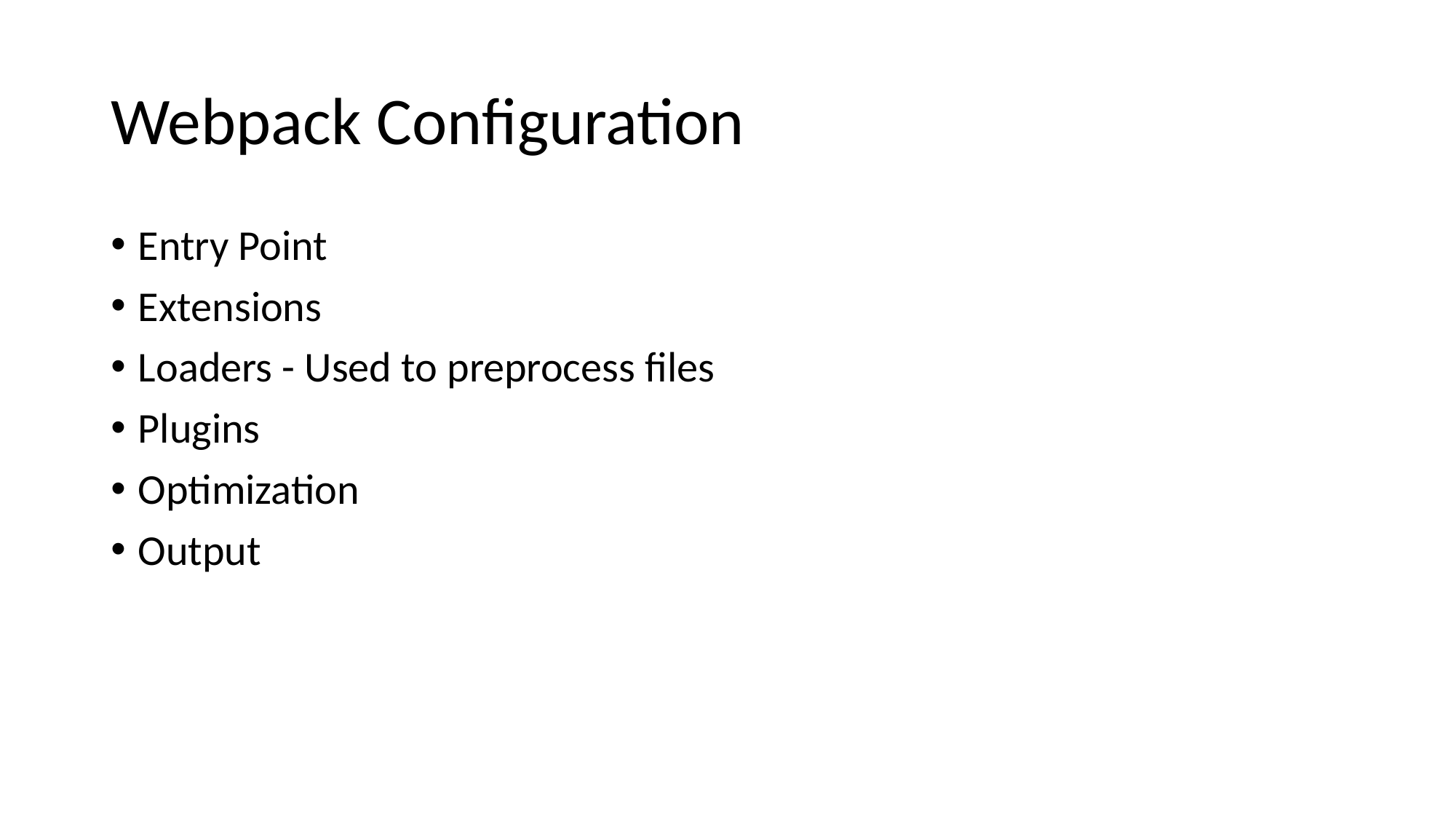

# Webpack Configuration
Entry Point
Extensions
Loaders - Used to preprocess files
Plugins
Optimization
Output